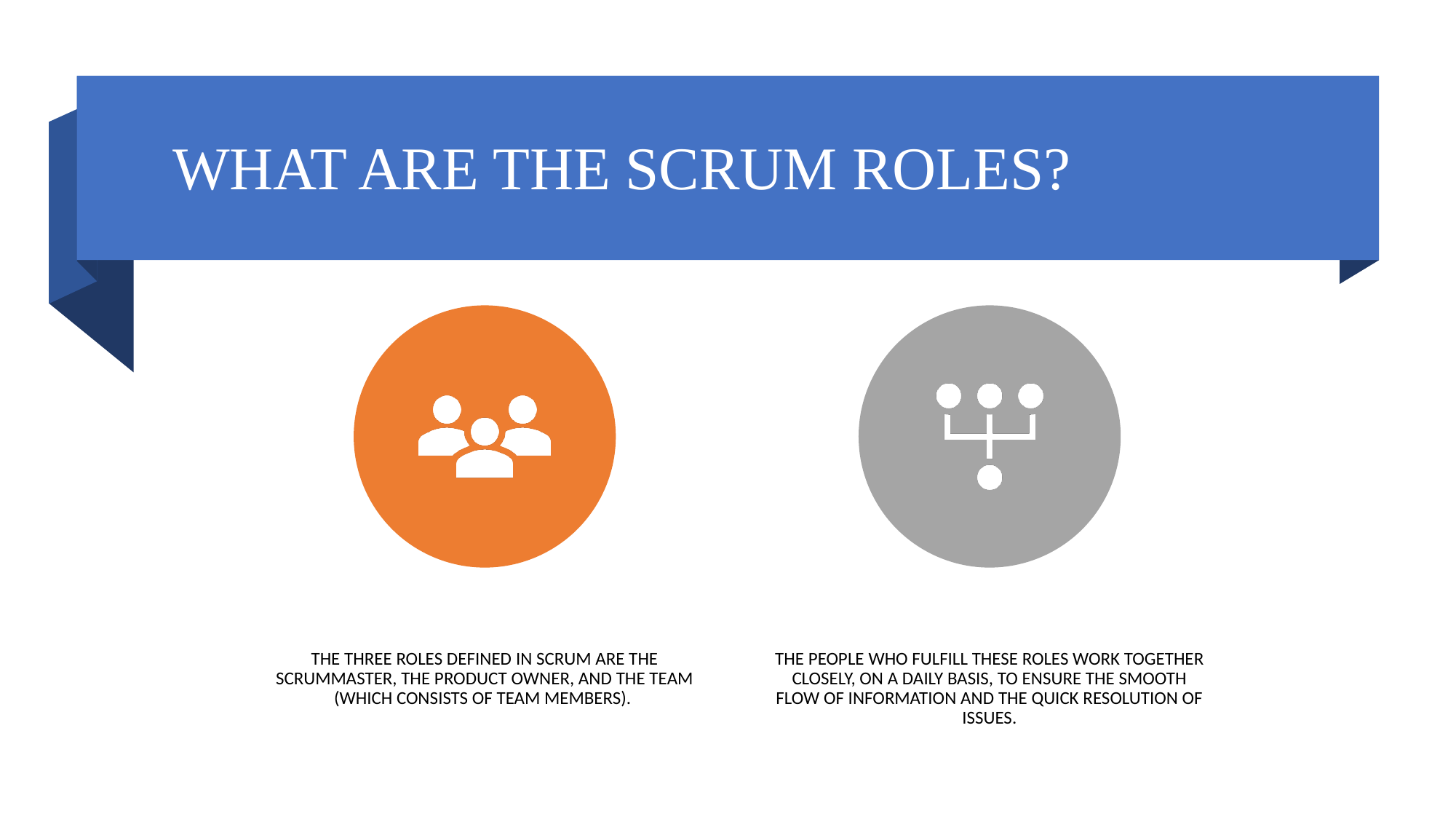

# WHAT ARE THE SCRUM ROLES?
The three roles defined in Scrum are the ScrumMaster, the Product Owner, and the Team (which consists of Team members).
The people who fulfill these roles work together closely, on a daily basis, to ensure the smooth flow of information and the quick resolution of issues.